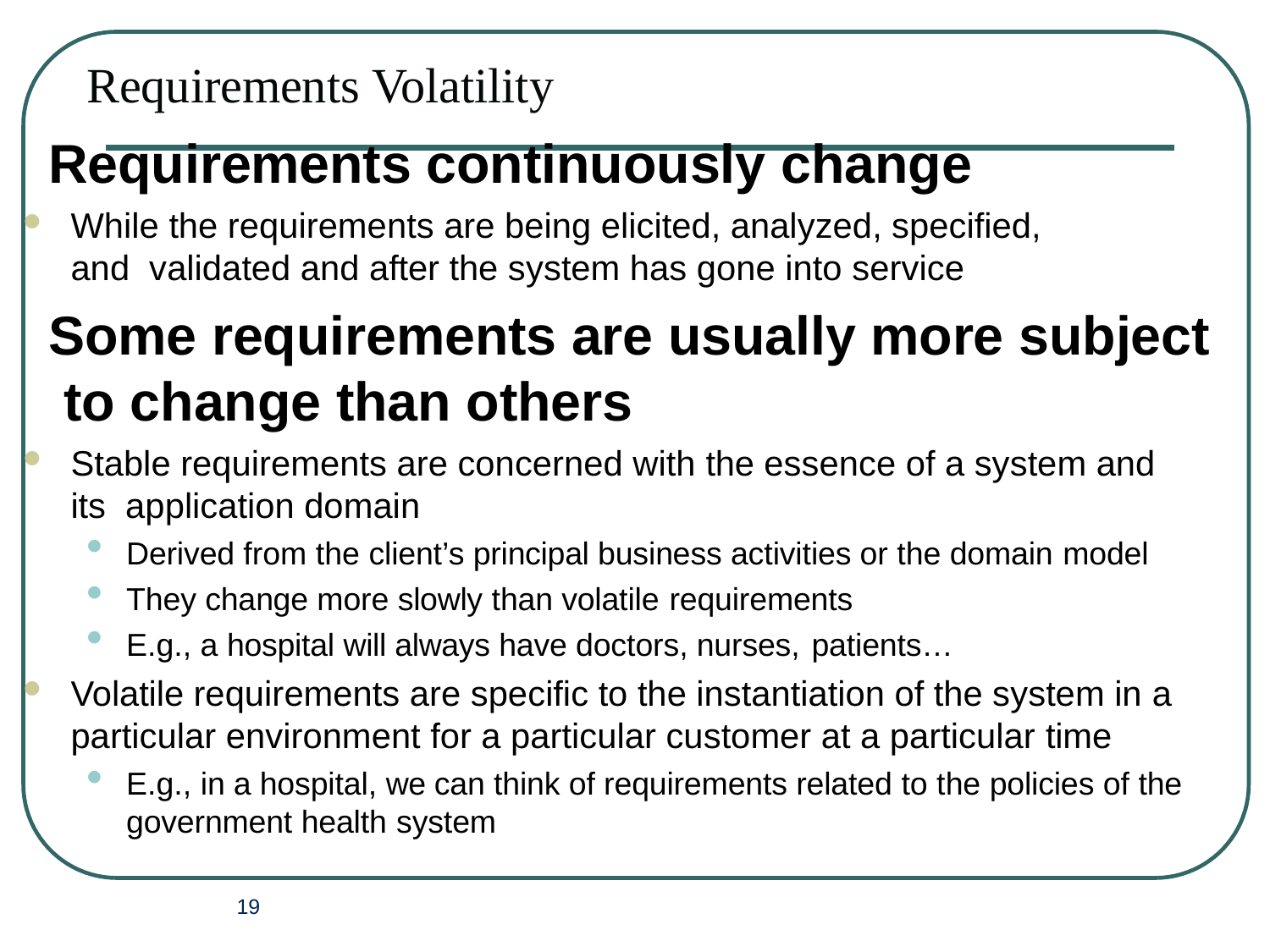

# Requirements Volatility
Requirements continuously change
While the requirements are being elicited, analyzed, specified, and  validated and after the system has gone into service
Some requirements are usually more subject  to change than others
Stable requirements are concerned with the essence of a system and its  application domain
Derived from the client’s principal business activities or the domain model
They change more slowly than volatile requirements
E.g., a hospital will always have doctors, nurses, patients…
Volatile requirements are specific to the instantiation of the system in a
particular environment for a particular customer at a particular time
E.g., in a hospital, we can think of requirements related to the policies of the  government health system
19